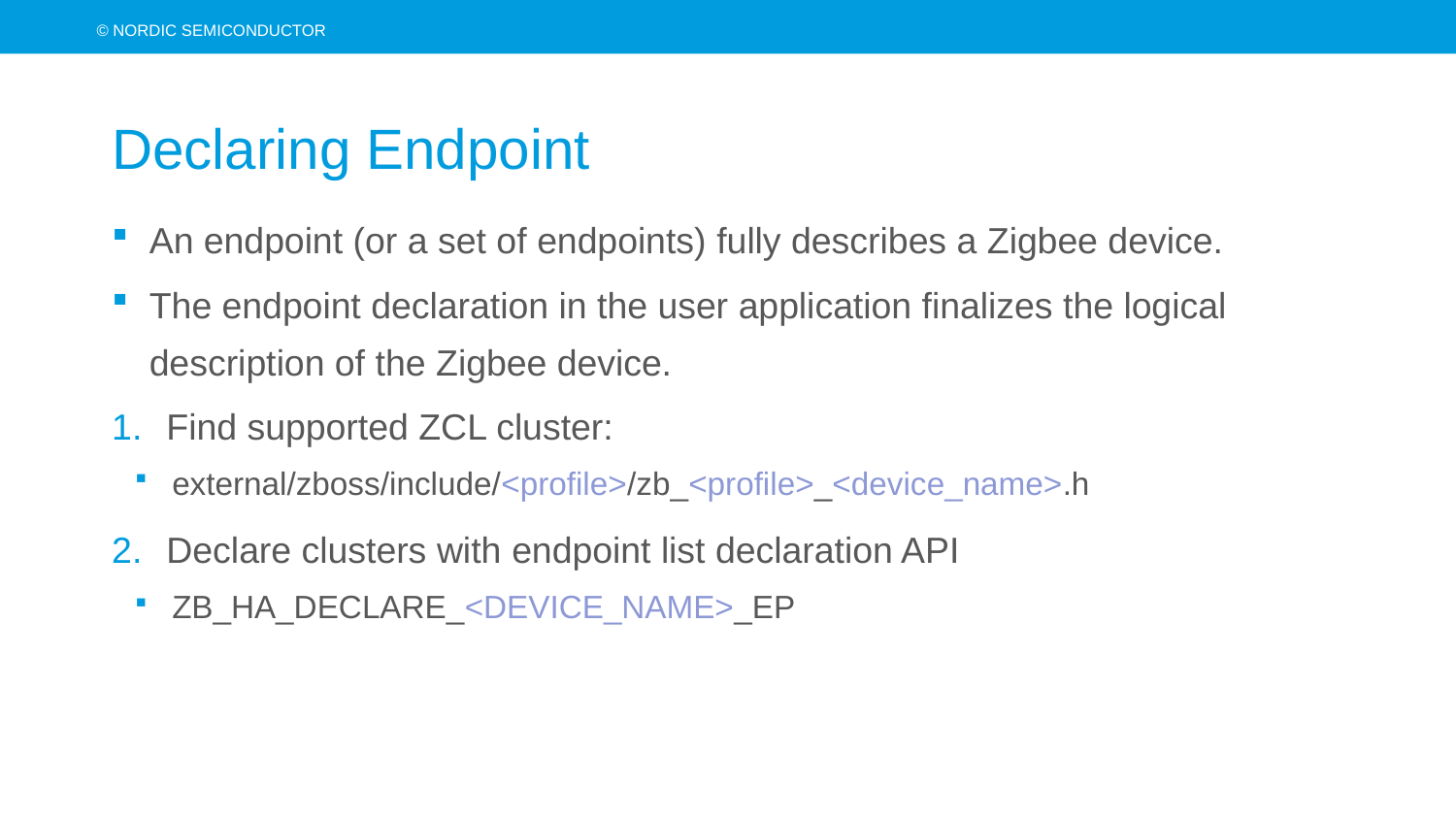

# Declaring Endpoint
An endpoint (or a set of endpoints) fully describes a Zigbee device.
The endpoint declaration in the user application finalizes the logical description of the Zigbee device.
Find supported ZCL cluster:
external/zboss/include/<profile>/zb_<profile>_<device_name>.h
Declare clusters with endpoint list declaration API
ZB_HA_DECLARE_<DEVICE_NAME>_EP